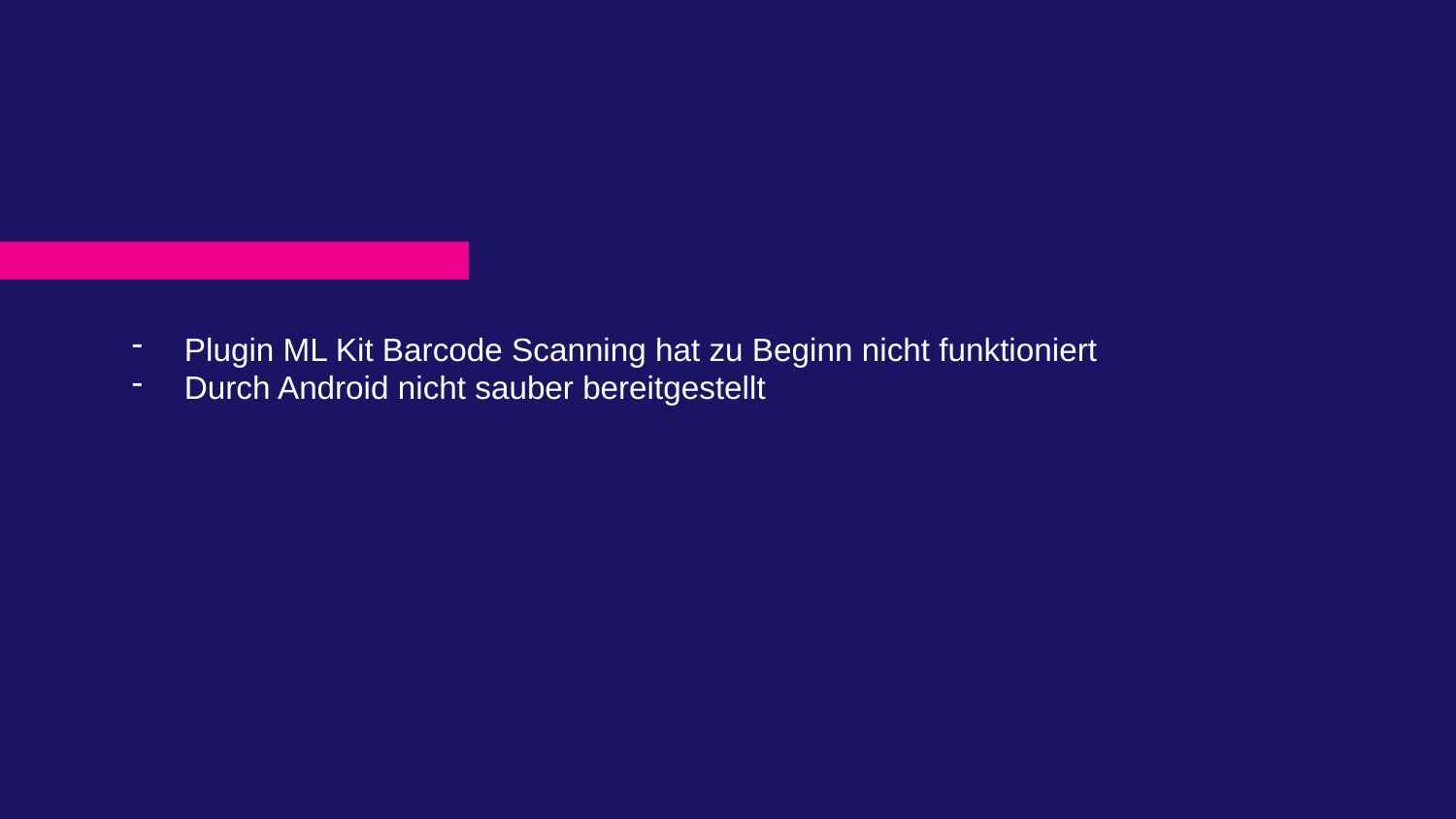

Plugin ML Kit Barcode Scanning hat zu Beginn nicht funktioniert
Durch Android nicht sauber bereitgestellt